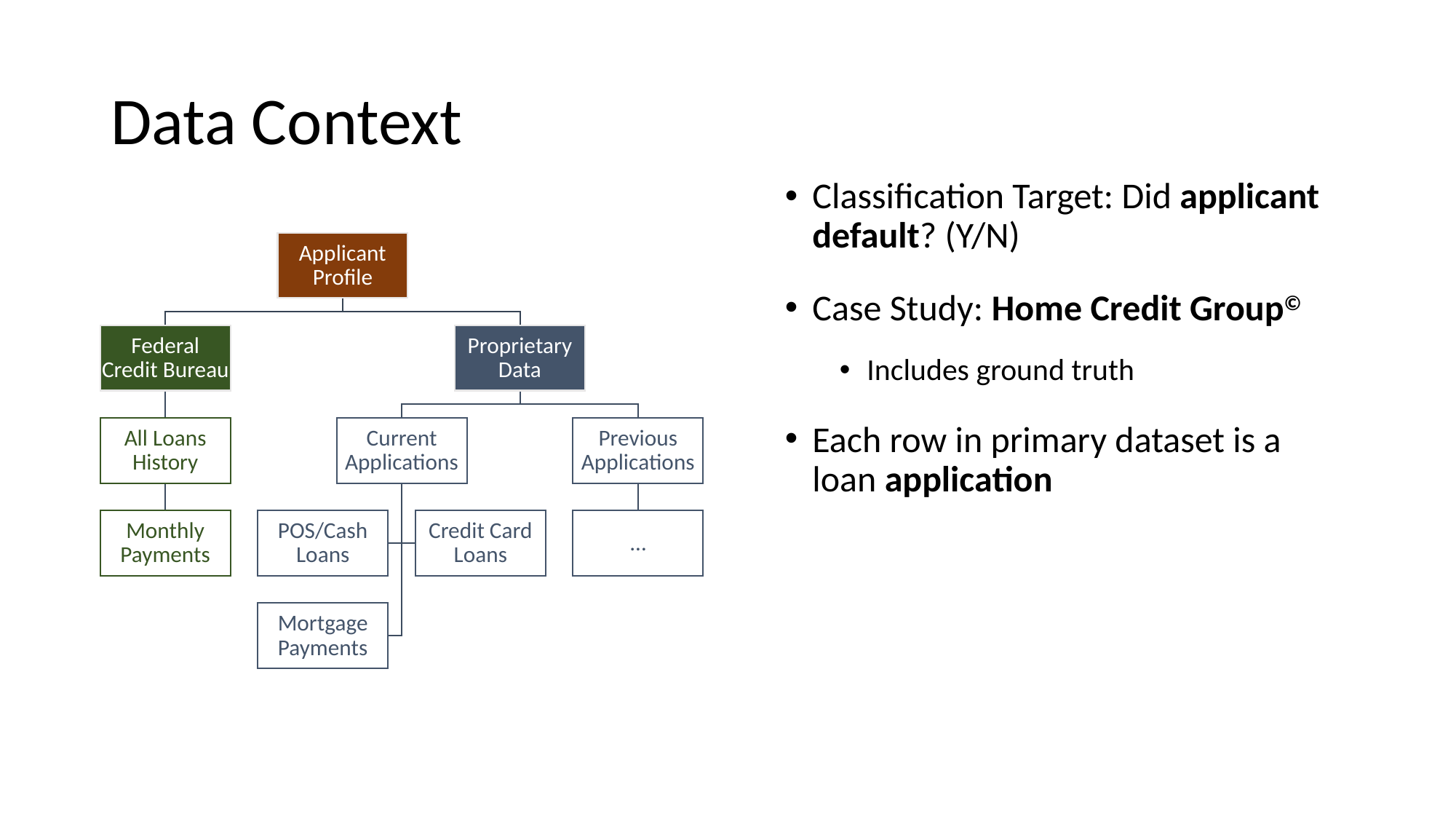

# Data Context
Applicant Profile
Federal Credit Bureau
All Loans History
Monthly Payments
Proprietary Data
Current Applications
POS/Cash Loans
Credit Card Loans
Mortgage Payments
Previous Applications
…
Classification Target: Did applicant default? (Y/N)
Case Study: Home Credit Group©
Includes ground truth
Each row in primary dataset is a loan application